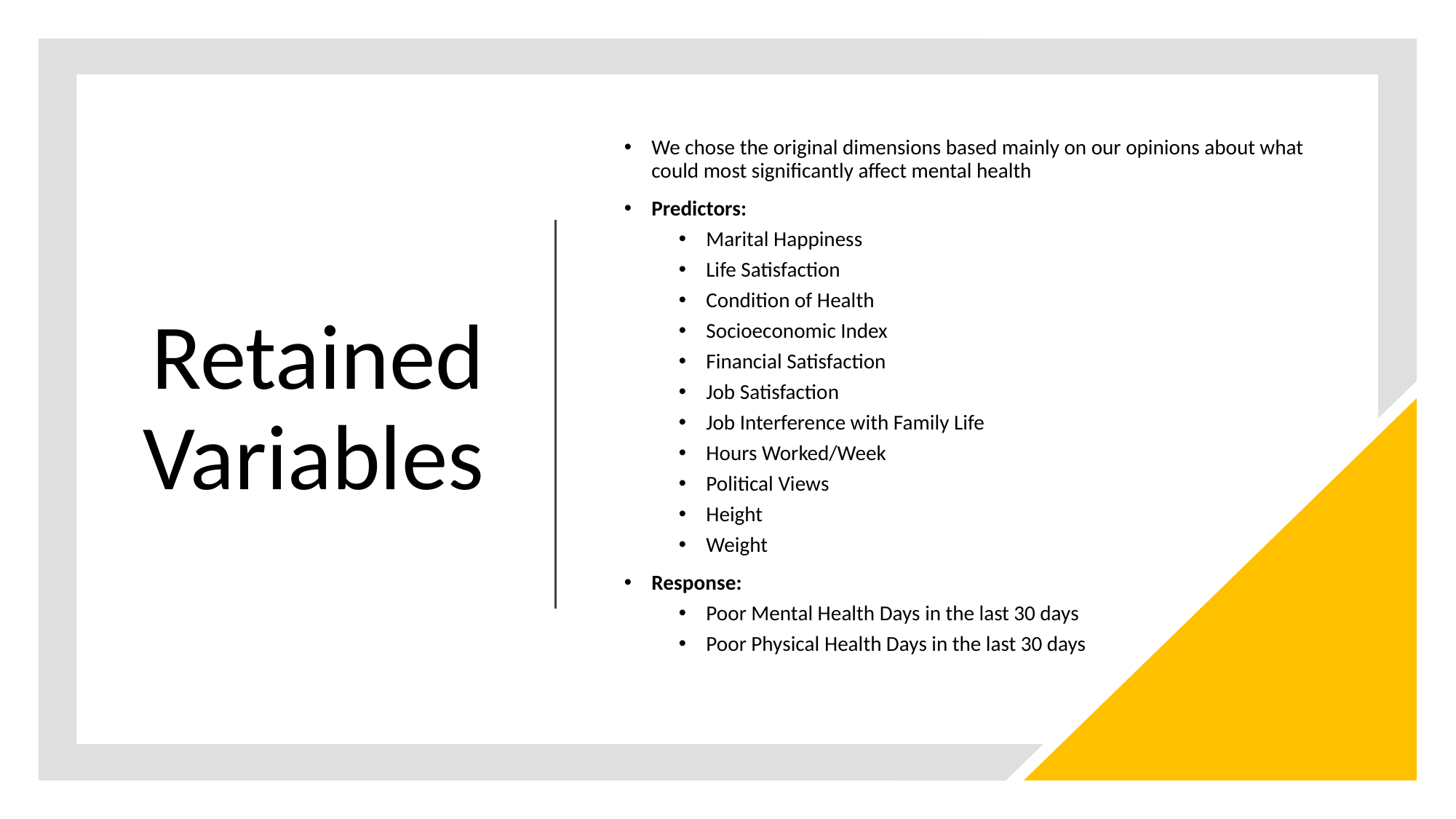

We chose the original dimensions based mainly on our opinions about what could most significantly affect mental health
Predictors:
Marital Happiness
Life Satisfaction
Condition of Health
Socioeconomic Index
Financial Satisfaction
Job Satisfaction
Job Interference with Family Life
Hours Worked/Week
Political Views
Height
Weight
Response:
Poor Mental Health Days in the last 30 days
Poor Physical Health Days in the last 30 days

# Retained Variables